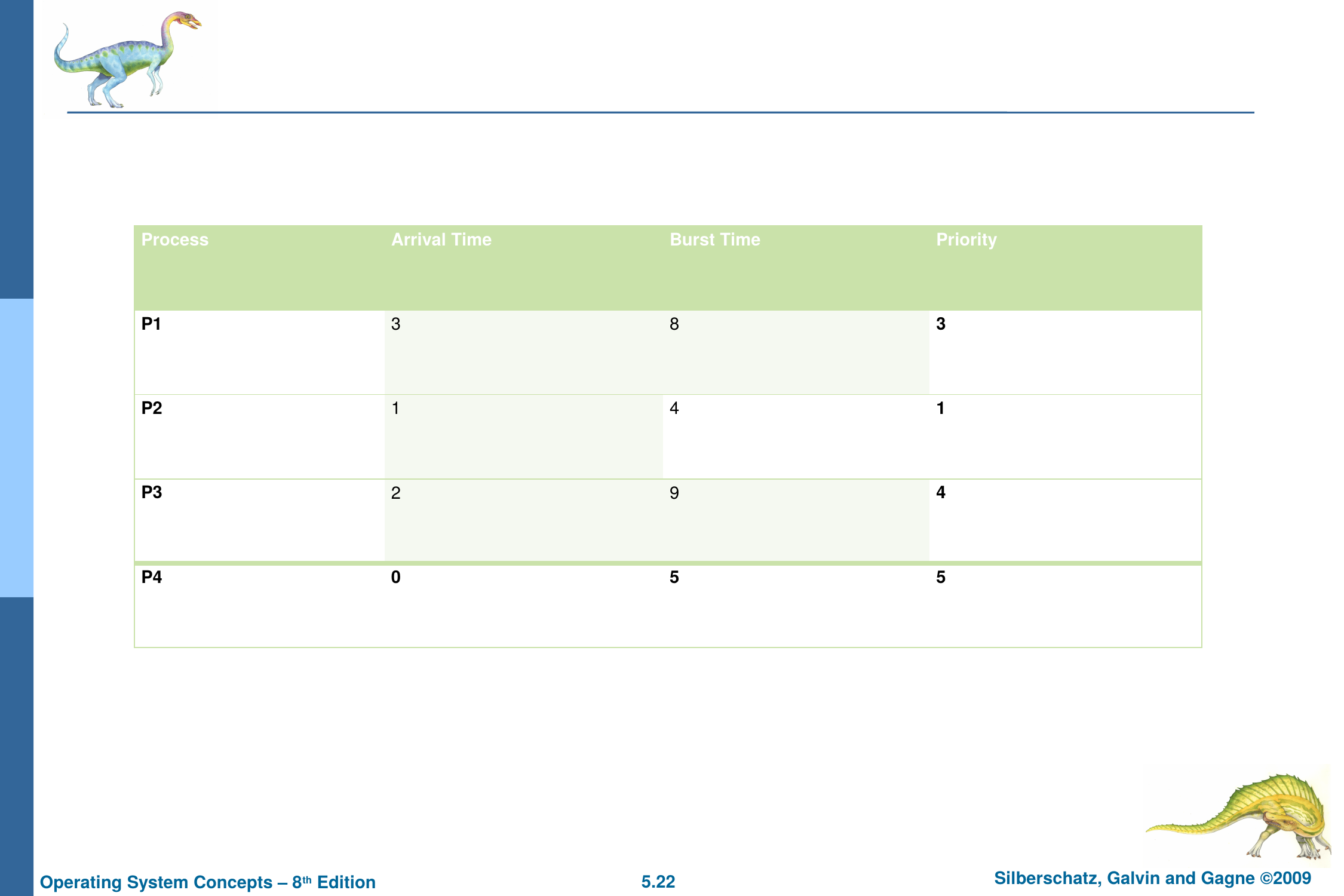

#
| Process | Arrival Time | Burst Time | Priority |
| --- | --- | --- | --- |
| P1 | 3 | 8 | 3 |
| P2 | 1 | 4 | 1 |
| P3 | 2 | 9 | 4 |
| P4 | 0 | 5 | 5 |